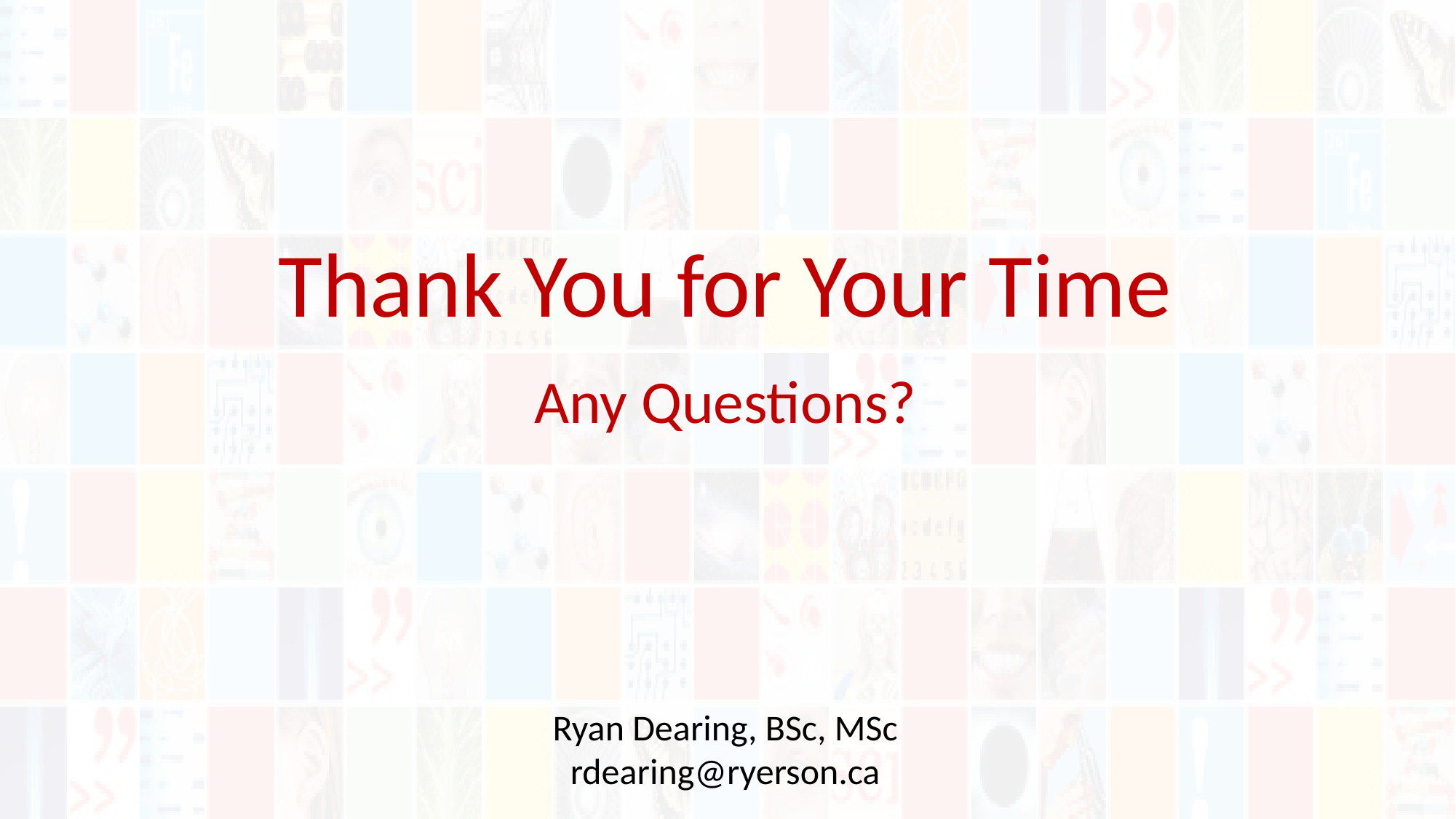

# Thank You for Your Time
Any Questions?
Ryan Dearing, BSc, MSc
rdearing@ryerson.ca